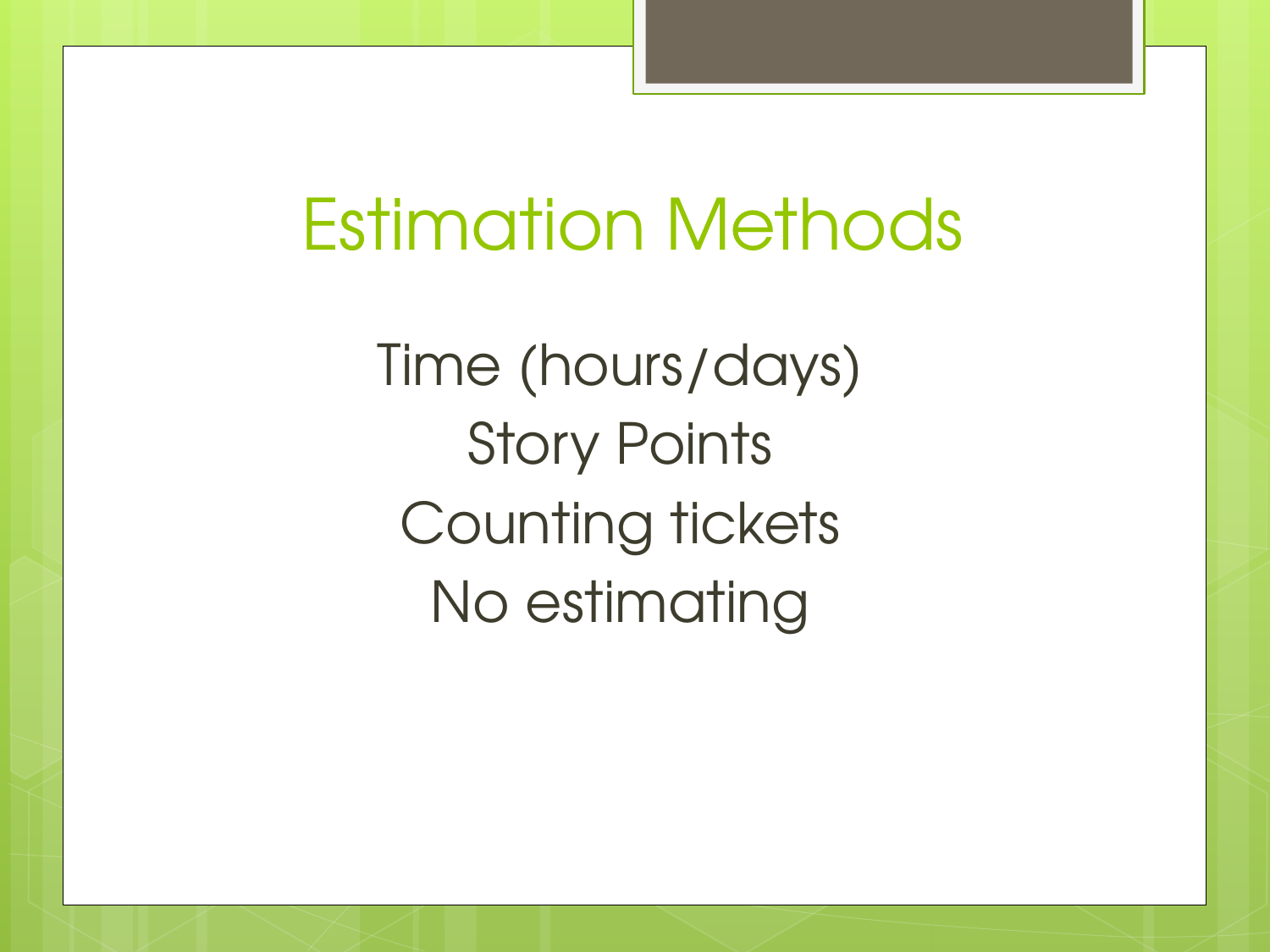

# Estimation Methods
Time (hours/days)
Story Points
Counting tickets
No estimating